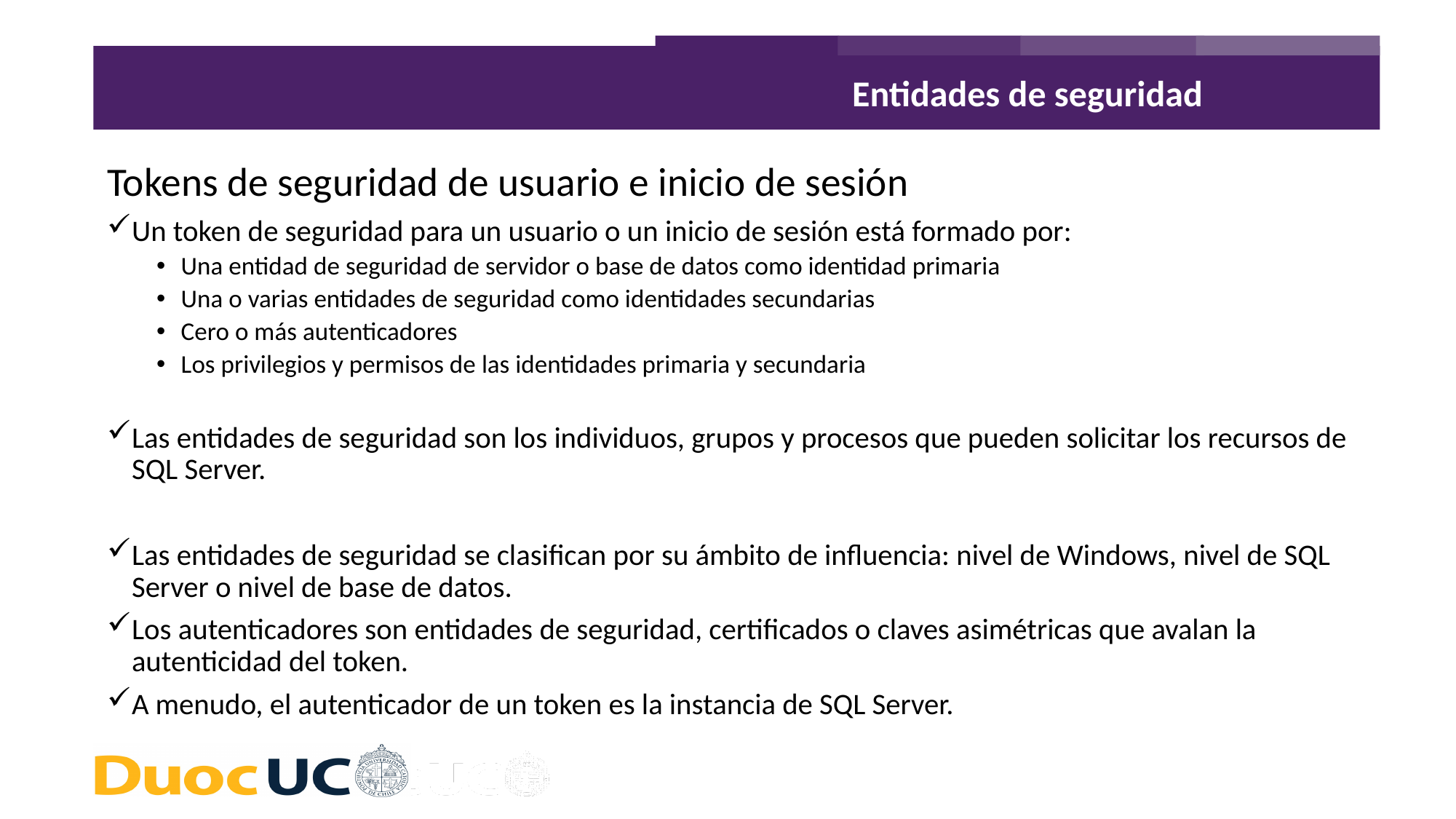

Entidades de seguridad
Tokens de seguridad de usuario e inicio de sesión
Un token de seguridad para un usuario o un inicio de sesión está formado por:
Una entidad de seguridad de servidor o base de datos como identidad primaria
Una o varias entidades de seguridad como identidades secundarias
Cero o más autenticadores
Los privilegios y permisos de las identidades primaria y secundaria

Las entidades de seguridad son los individuos, grupos y procesos que pueden solicitar los recursos de SQL Server.

Las entidades de seguridad se clasifican por su ámbito de influencia: nivel de Windows, nivel de SQL Server o nivel de base de datos.
Los autenticadores son entidades de seguridad, certificados o claves asimétricas que avalan la autenticidad del token.
A menudo, el autenticador de un token es la instancia de SQL Server.